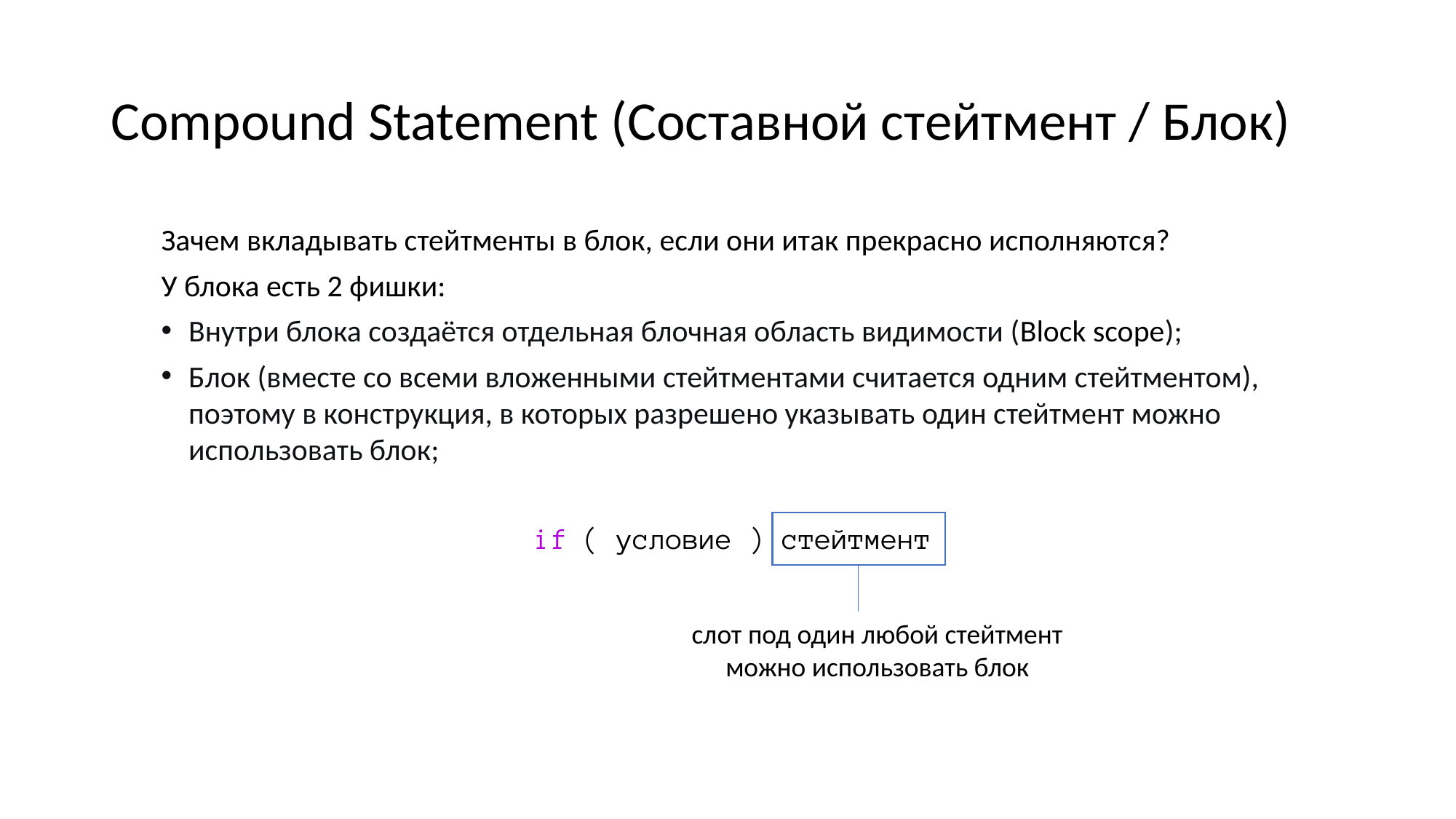

# Compound Statement (Составной стейтмент / Блок)
Зачем вкладывать стейтменты в блок, если они итак прекрасно исполняются?
У блока есть 2 фишки:
Внутри блока создаётся отдельная блочная область видимости (Block scope);
Блок (вместе со всеми вложенными стейтментами считается одним стейтментом), поэтому в конструкция, в которых разрешено указывать один стейтмент можно использовать блок;

if ( условие ) стейтмент

слот под один любой стейтмент
можно использовать блок